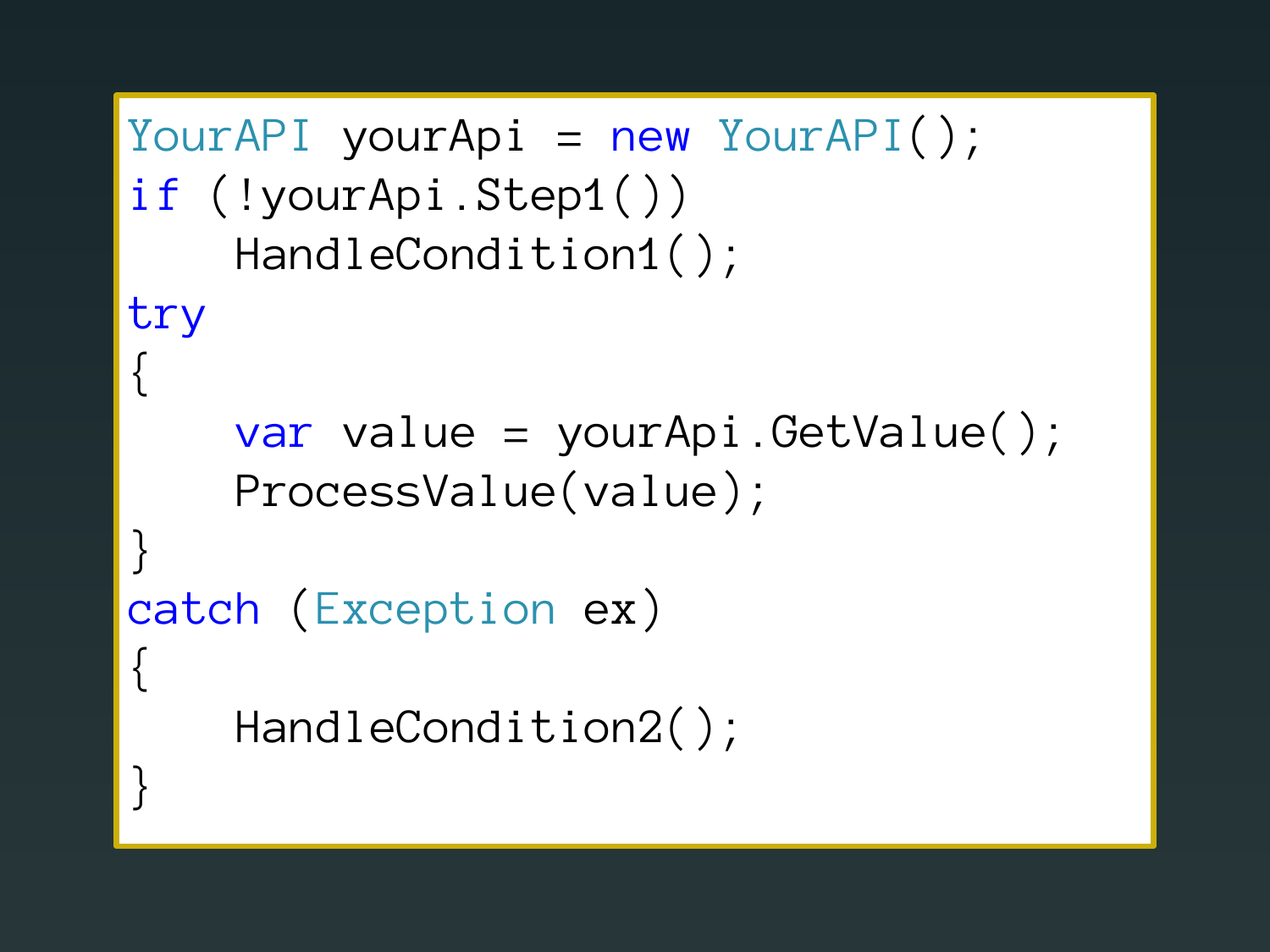

YourAPI yourApi = new YourAPI();
if (!yourApi.Step1())
    HandleCondition1();
try
{
    var value = yourApi.GetValue();
    ProcessValue(value);
}
catch (Exception ex)
{
    HandleCondition2();
}